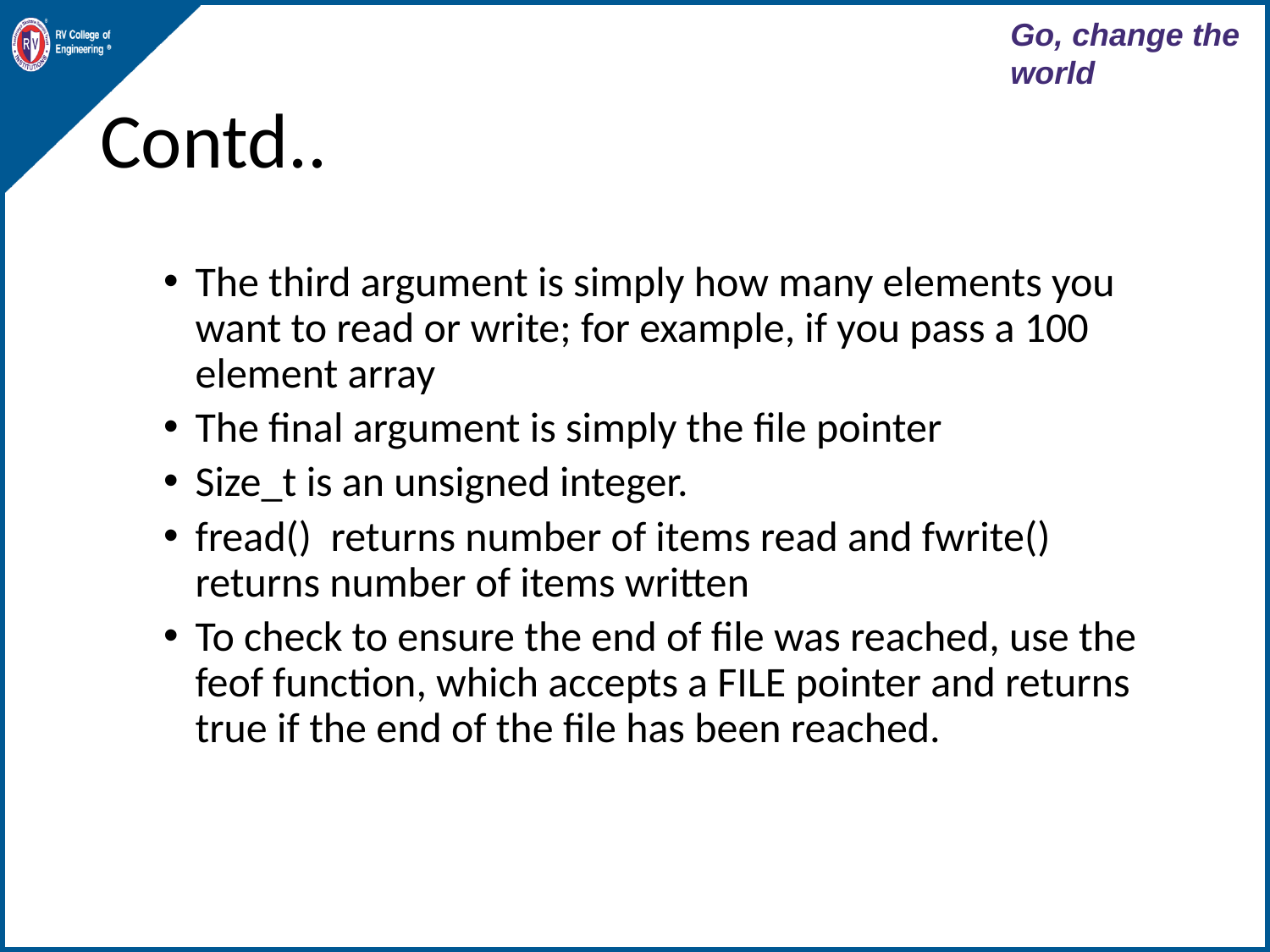

# Contd..
The third argument is simply how many elements you want to read or write; for example, if you pass a 100 element array
The final argument is simply the file pointer
Size_t is an unsigned integer.
fread()  returns number of items read and fwrite() returns number of items written
To check to ensure the end of file was reached, use the feof function, which accepts a FILE pointer and returns true if the end of the file has been reached.